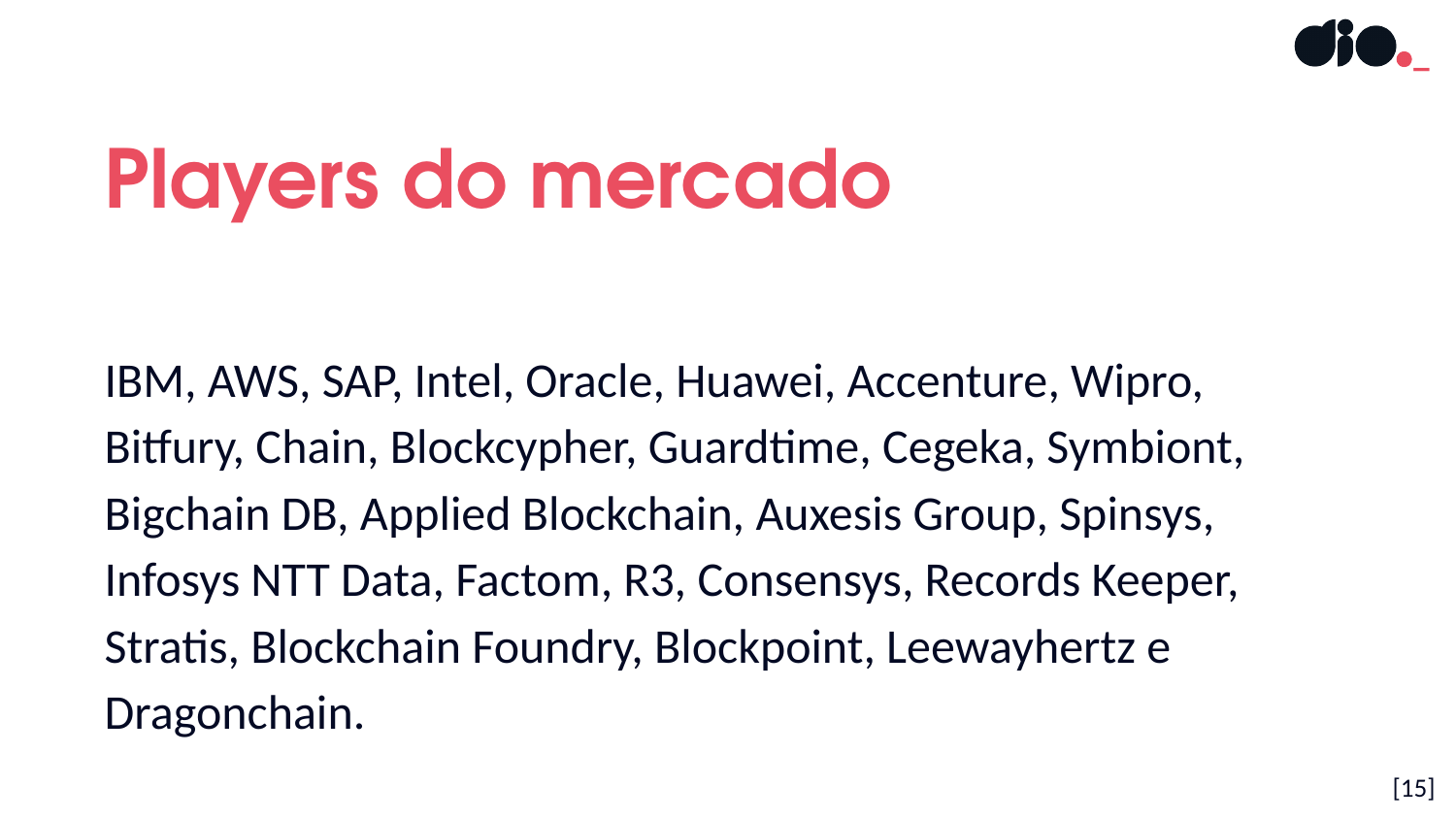

Players do mercado
IBM, AWS, SAP, Intel, Oracle, Huawei, Accenture, Wipro, Bitfury, Chain, Blockcypher, Guardtime, Cegeka, Symbiont, Bigchain DB, Applied Blockchain, Auxesis Group, Spinsys, Infosys NTT Data, Factom, R3, Consensys, Records Keeper, Stratis, Blockchain Foundry, Blockpoint, Leewayhertz e Dragonchain.
[15]